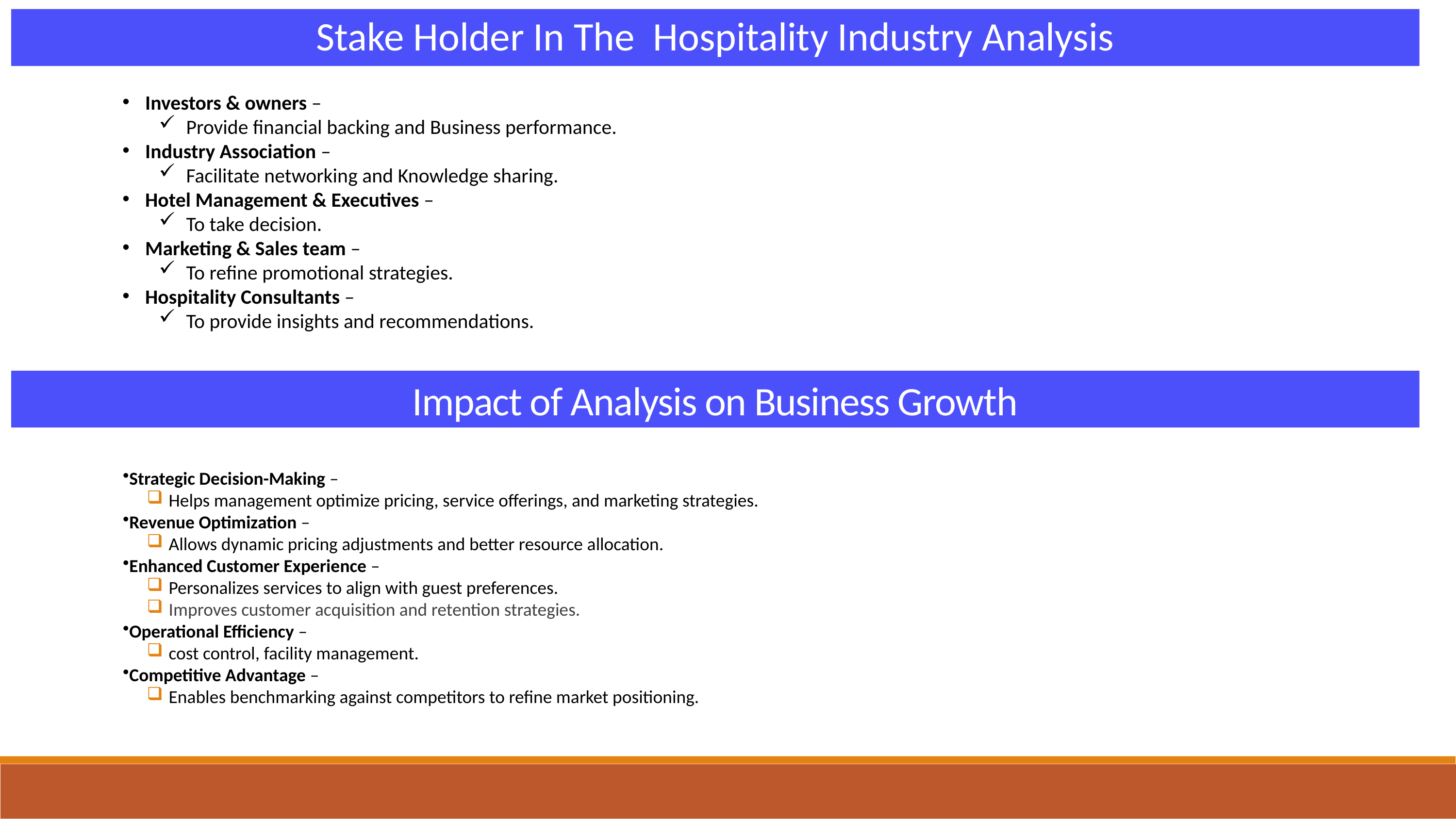

Stake Holder In The  Hospitality Industry Analysis
Investors & owners –
Provide financial backing and Business performance.
Industry Association –
Facilitate networking and Knowledge sharing.
Hotel Management & Executives –
To take decision.
Marketing & Sales team –
To refine promotional strategies.
Hospitality Consultants –
To provide insights and recommendations.
Impact of Analysis on Business Growth
Strategic Decision-Making –
Helps management optimize pricing, service offerings, and marketing strategies.
Revenue Optimization –
Allows dynamic pricing adjustments and better resource allocation.
Enhanced Customer Experience –
Personalizes services to align with guest preferences.
Improves customer acquisition and retention strategies.
Operational Efficiency –
cost control, facility management.
Competitive Advantage –
Enables benchmarking against competitors to refine market positioning.